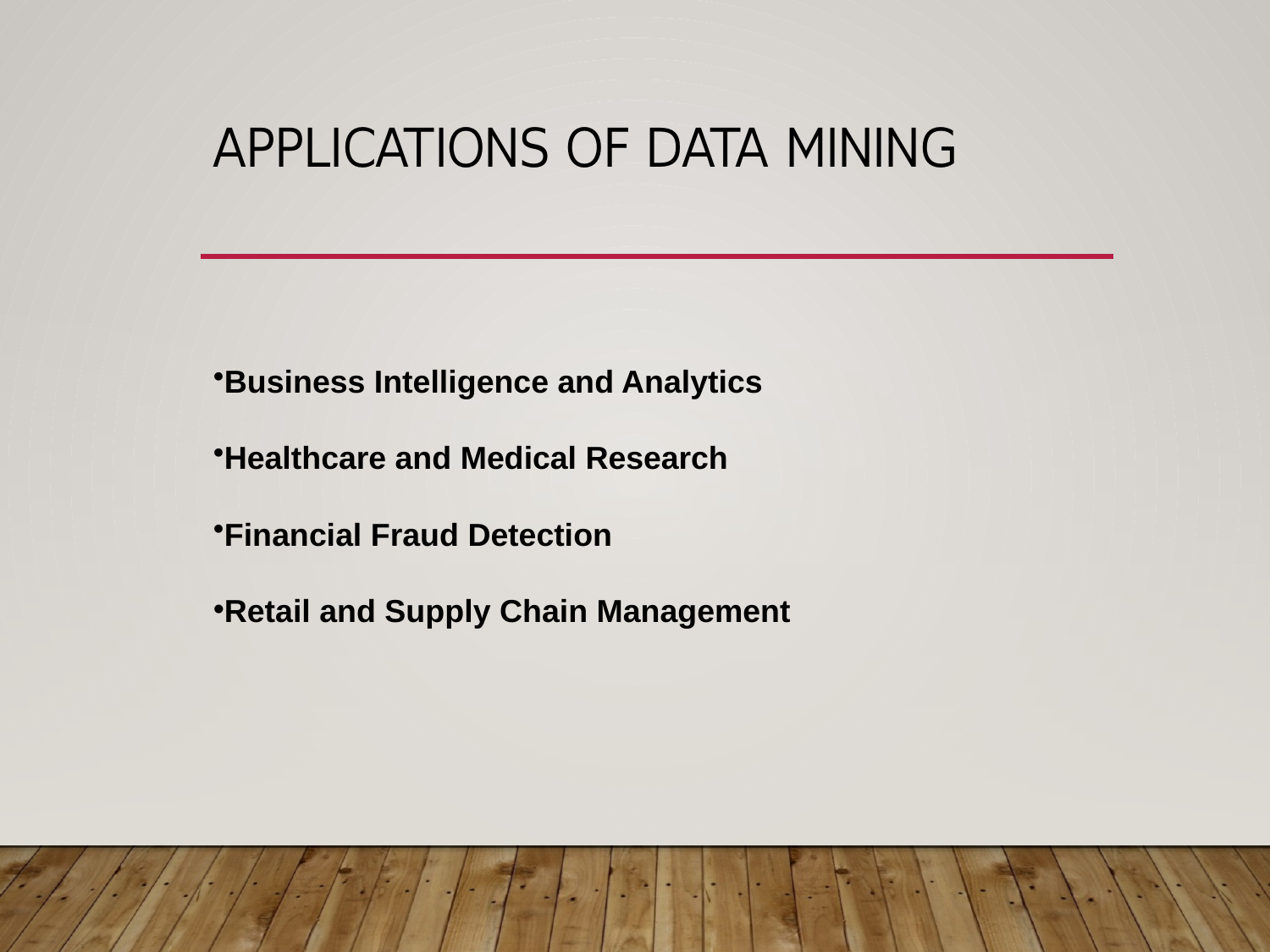

# Applications of Data Mining

Business Intelligence and Analytics

Healthcare and Medical Research

Financial Fraud Detection

Retail and Supply Chain Management